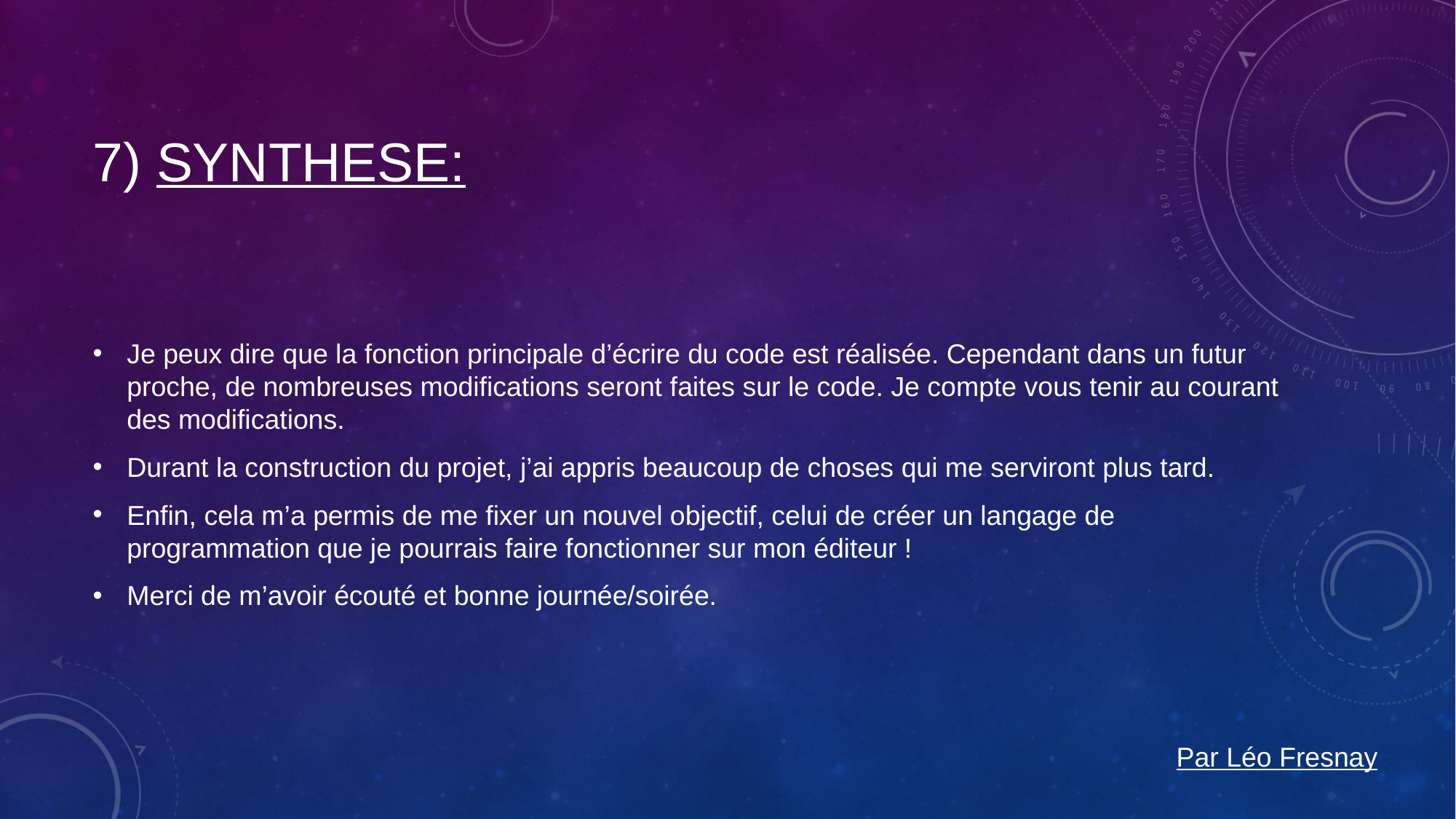

# 7) Synthese:
Je peux dire que la fonction principale d’écrire du code est réalisée. Cependant dans un futur proche, de nombreuses modifications seront faites sur le code. Je compte vous tenir au courant des modifications.
Durant la construction du projet, j’ai appris beaucoup de choses qui me serviront plus tard.
Enfin, cela m’a permis de me fixer un nouvel objectif, celui de créer un langage de programmation que je pourrais faire fonctionner sur mon éditeur !
Merci de m’avoir écouté et bonne journée/soirée.
Par Léo Fresnay